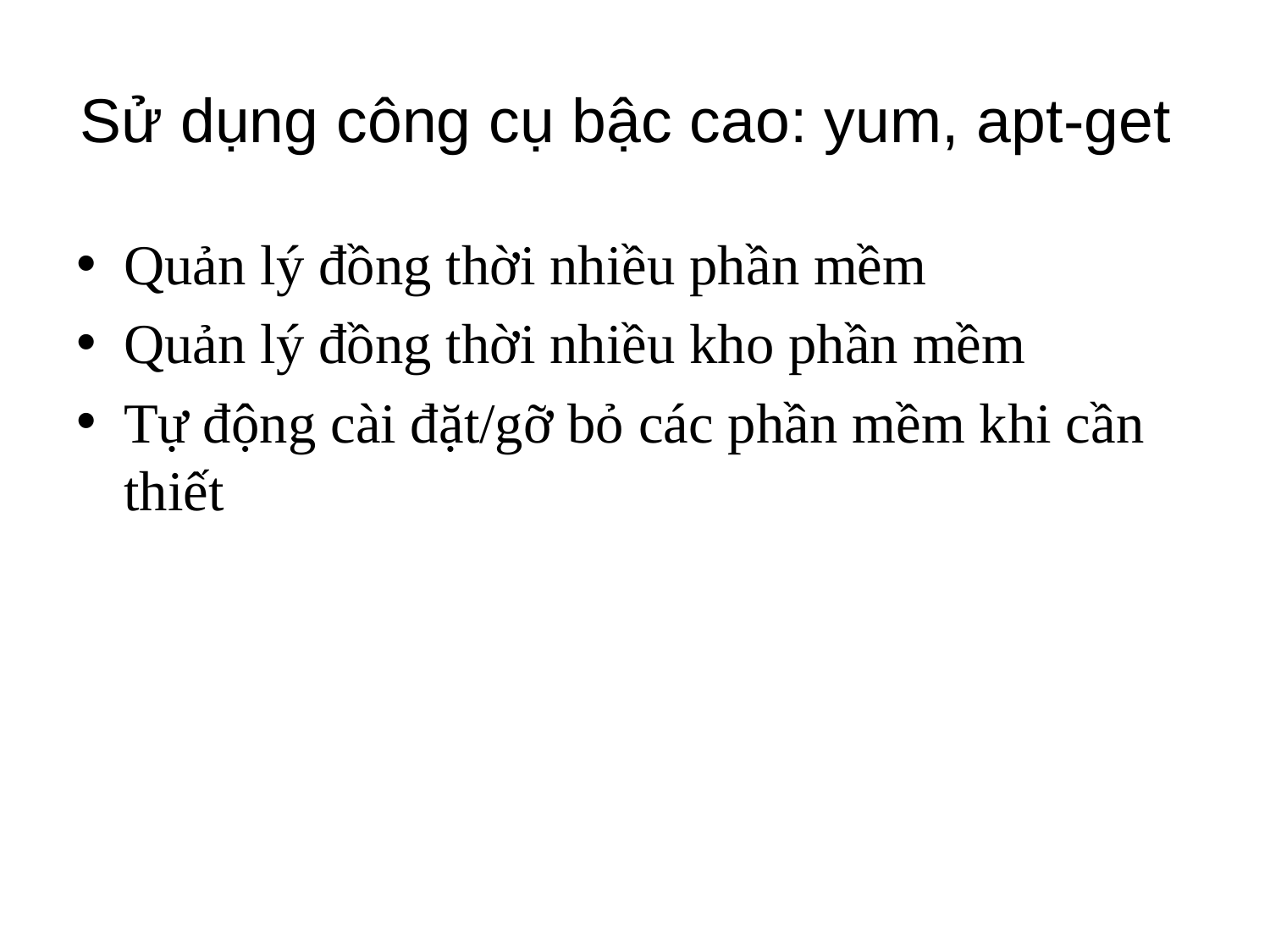

# Sử dụng công cụ bậc cao: yum, apt-get
Quản lý đồng thời nhiều phần mềm
Quản lý đồng thời nhiều kho phần mềm
Tự động cài đặt/gỡ bỏ các phần mềm khi cần thiết